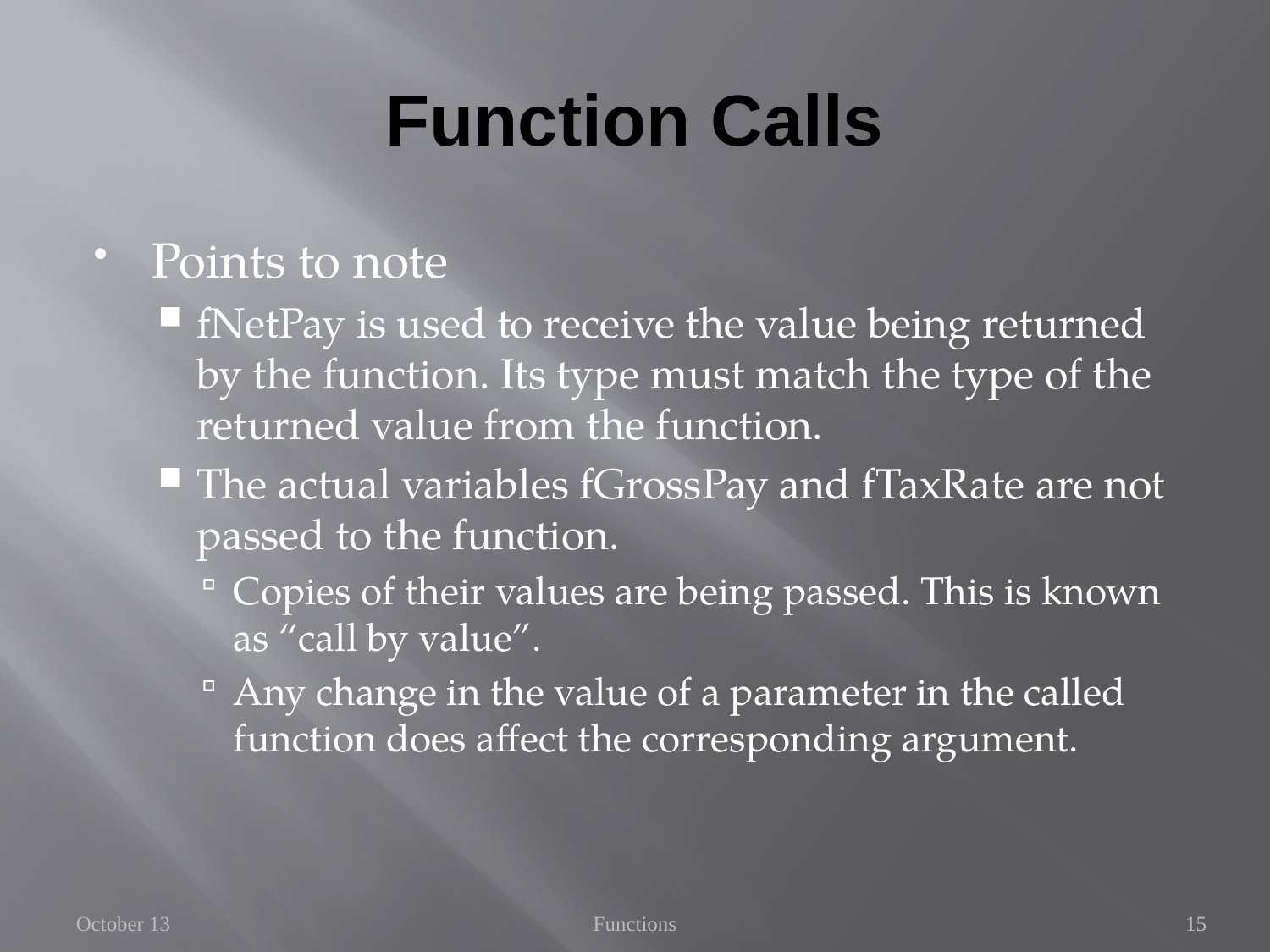

# Function Calls
Points to note
fNetPay is used to receive the value being returned by the function. Its type must match the type of the returned value from the function.
The actual variables fGrossPay and fTaxRate are not passed to the function.
Copies of their values are being passed. This is known as “call by value”.
Any change in the value of a parameter in the called function does affect the corresponding argument.
October 13
Functions
15